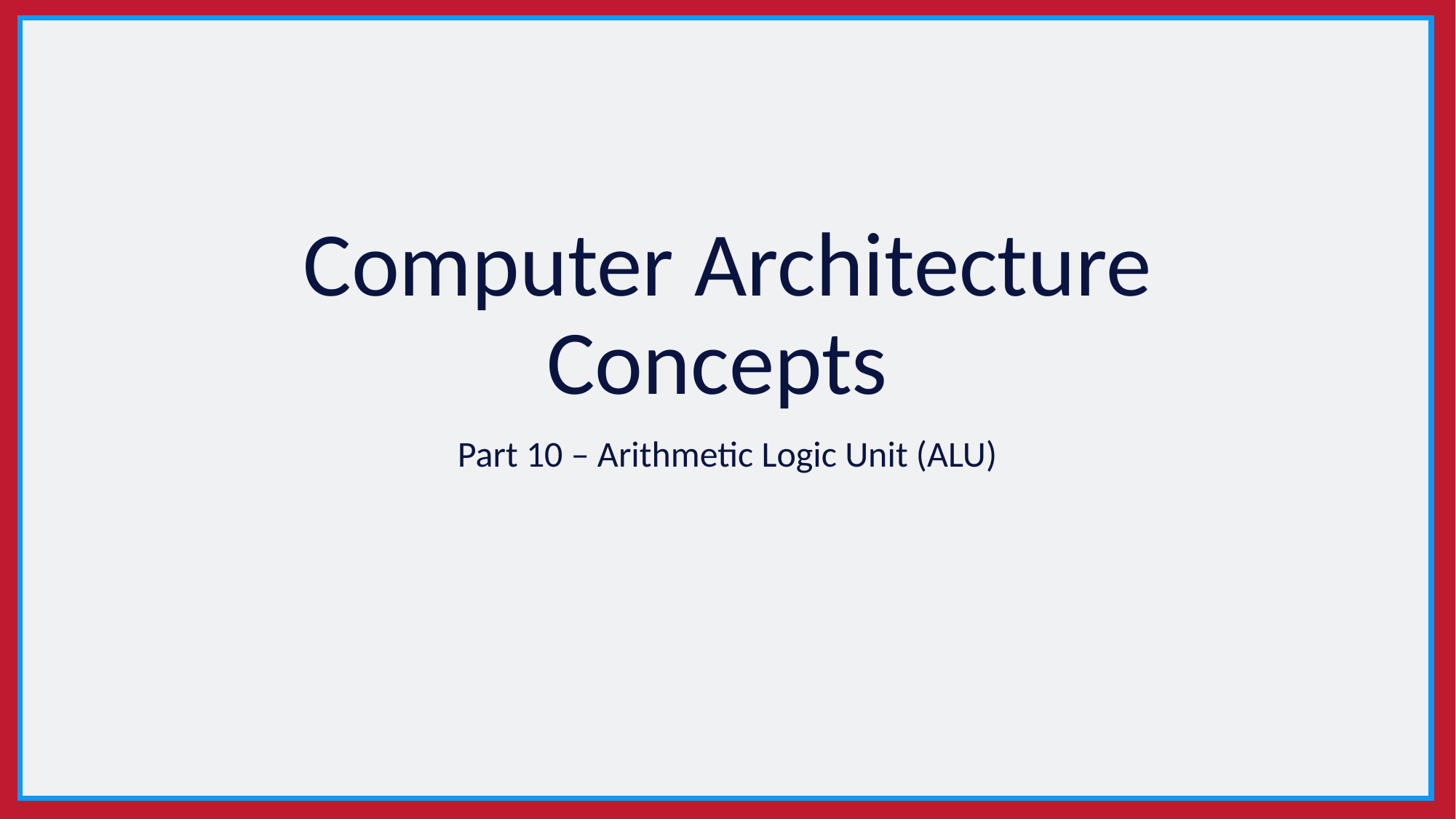

# Computer Architecture Concepts
Part 10 – Arithmetic Logic Unit (ALU)